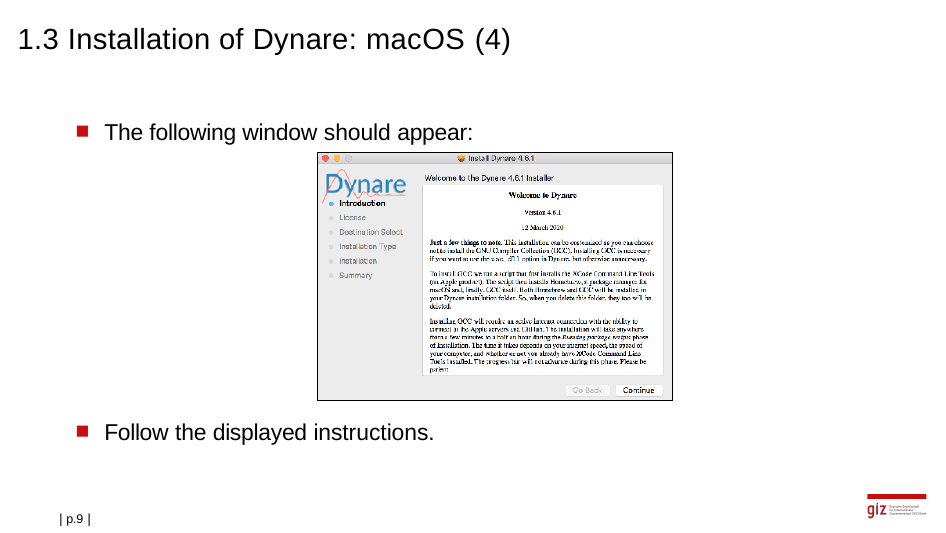

# 1.3 Installation of Dynare: macOS (4)
The following window should appear:

Follow the displayed instructions.
| p.9 |